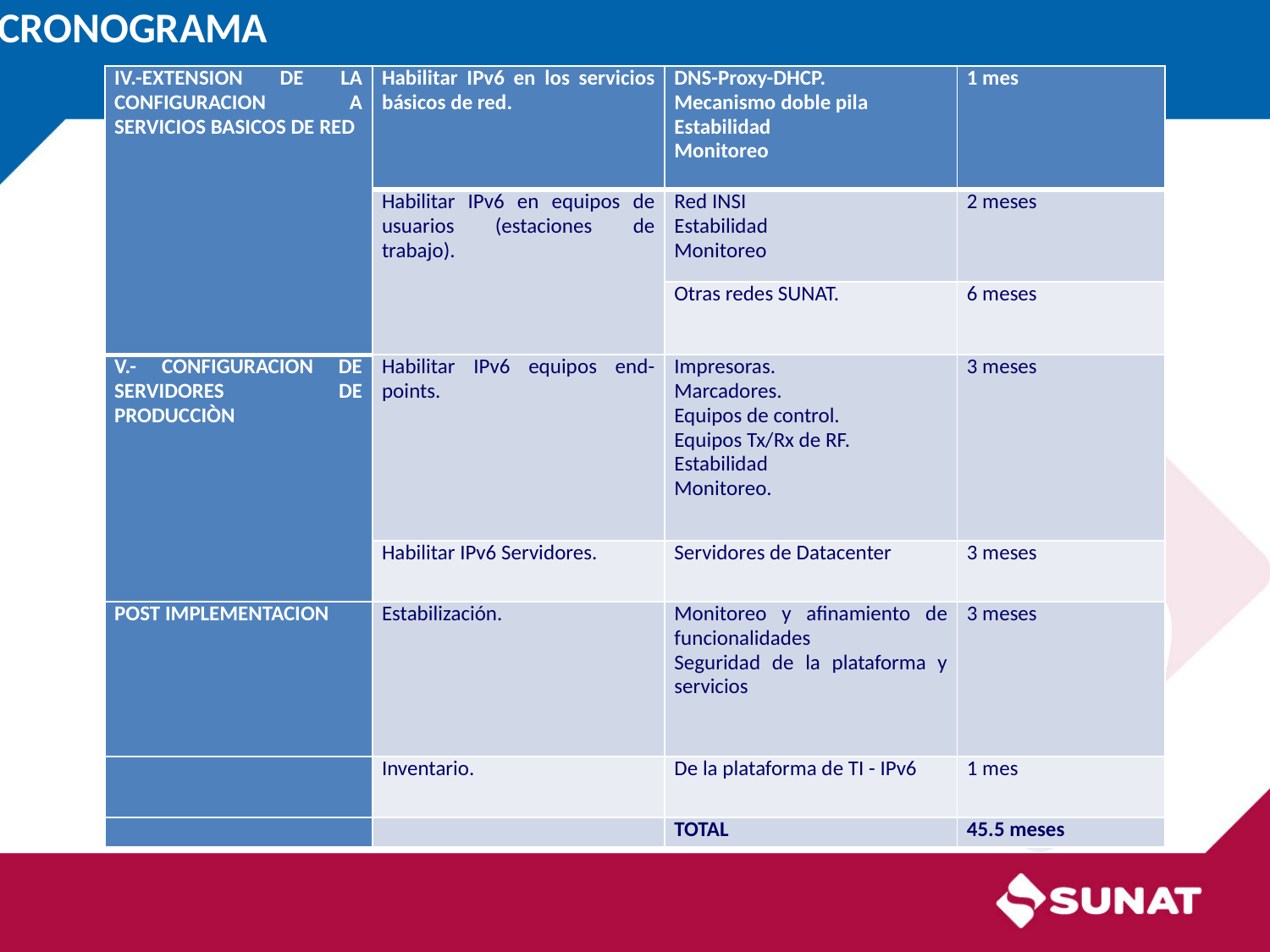

# CRONOGRAMA
| IV.-EXTENSION DE LA CONFIGURACION A SERVICIOS BASICOS DE RED | Habilitar IPv6 en los servicios básicos de red. | DNS-Proxy-DHCP. Mecanismo doble pila Estabilidad Monitoreo | 1 mes |
| --- | --- | --- | --- |
|  | Habilitar IPv6 en equipos de usuarios (estaciones de trabajo). | Red INSI Estabilidad Monitoreo | 2 meses |
|  |  | Otras redes SUNAT. | 6 meses |
| V.- CONFIGURACION DE SERVIDORES DE PRODUCCIÒN | Habilitar IPv6 equipos end-points. | Impresoras. Marcadores. Equipos de control. Equipos Tx/Rx de RF. Estabilidad Monitoreo. | 3 meses |
|  | Habilitar IPv6 Servidores. | Servidores de Datacenter | 3 meses |
| POST IMPLEMENTACION | Estabilización. | Monitoreo y afinamiento de funcionalidades Seguridad de la plataforma y servicios | 3 meses |
|  | Inventario. | De la plataforma de TI - IPv6 | 1 mes |
|  |  | TOTAL | 45.5 meses |